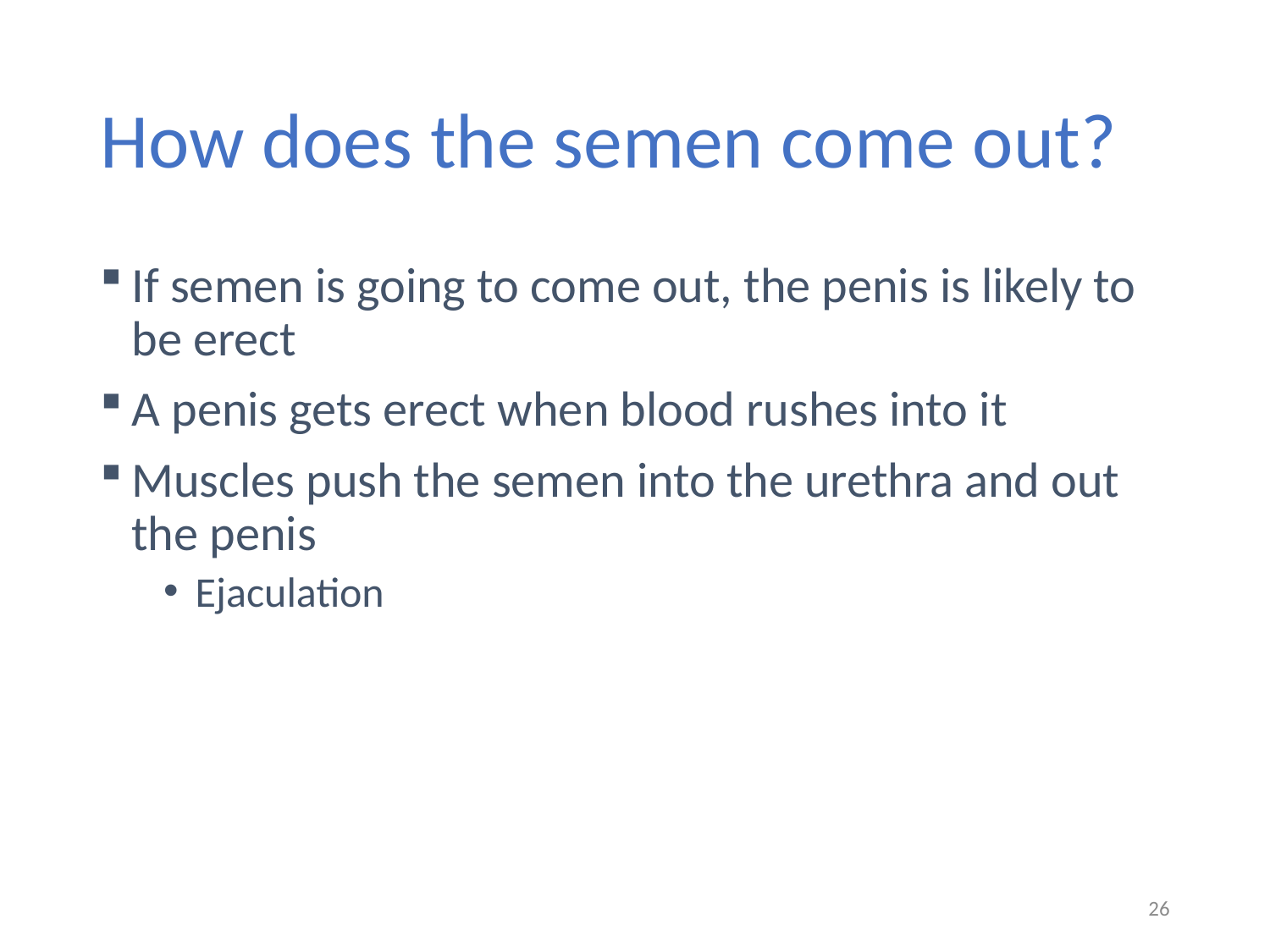

# How does the semen come out?
If semen is going to come out, the penis is likely to be erect
A penis gets erect when blood rushes into it
Muscles push the semen into the urethra and out the penis
Ejaculation
26